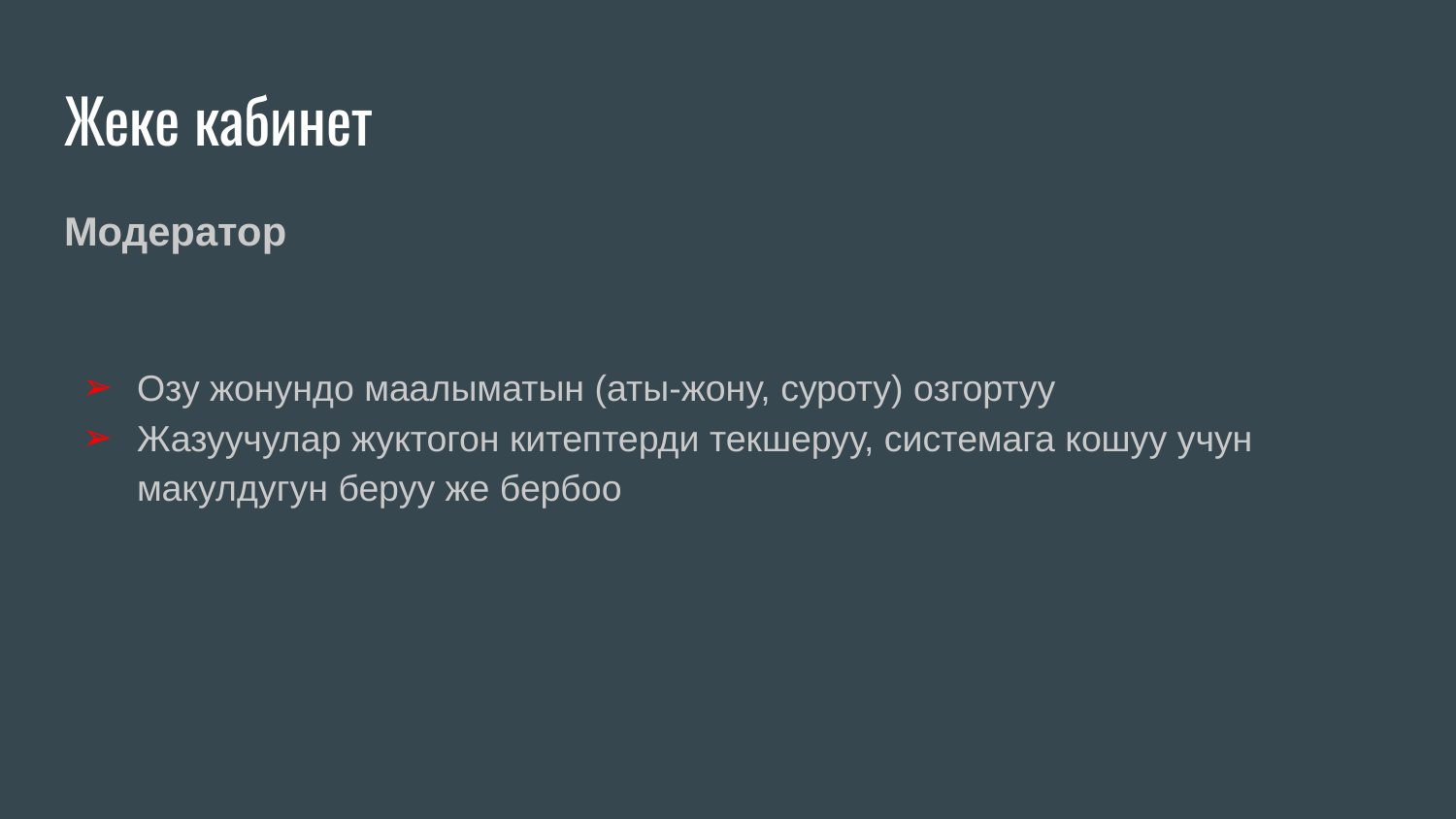

# Жеке кабинет
Модератор

Озу жонундо маалыматын (аты-жону, суроту) озгортуу
Жазуучулар жуктогон китептерди текшеруу, системага кошуу учун макулдугун беруу же бербоо